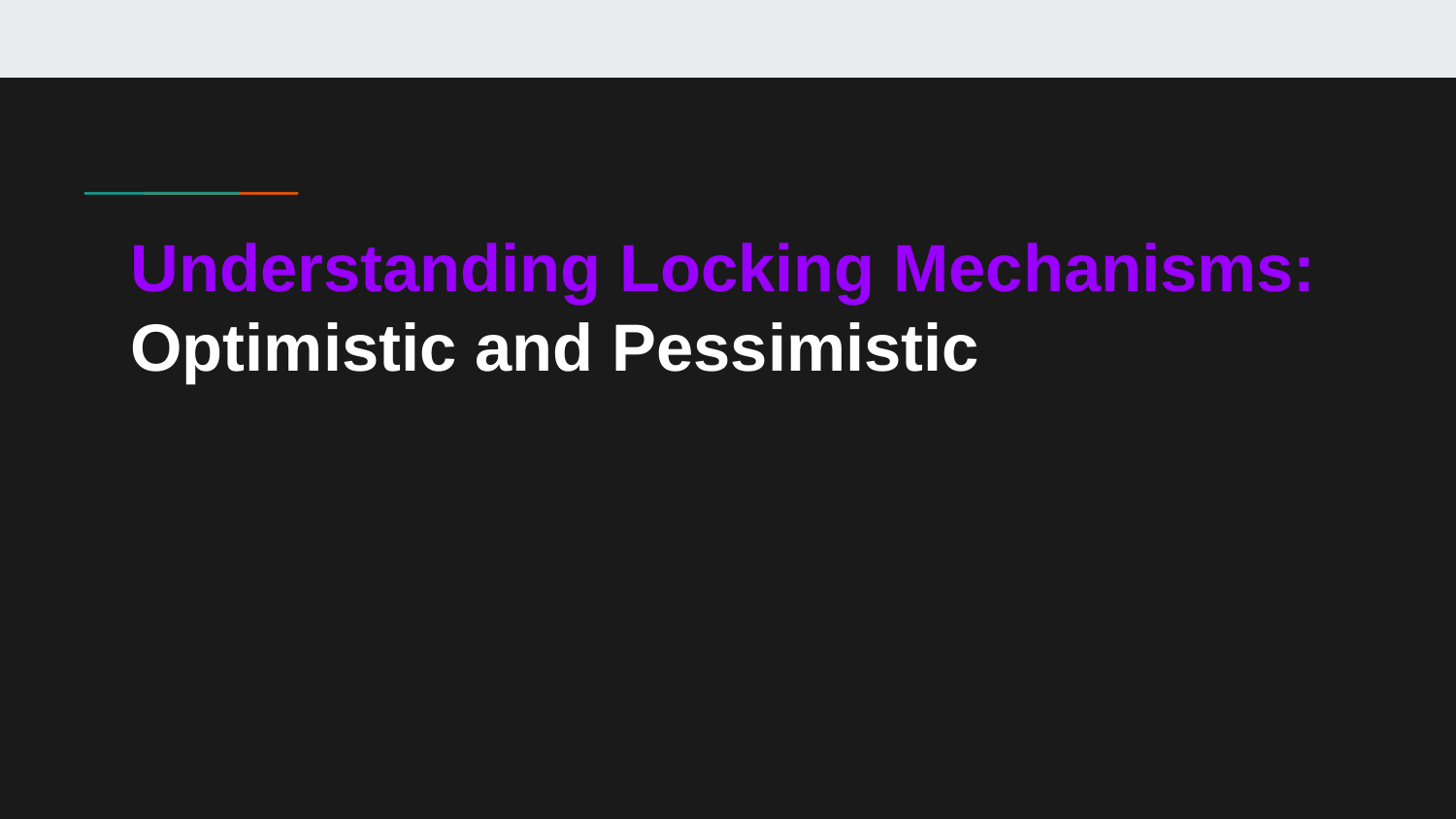

# Understanding Locking Mechanisms: Optimistic and Pessimistic